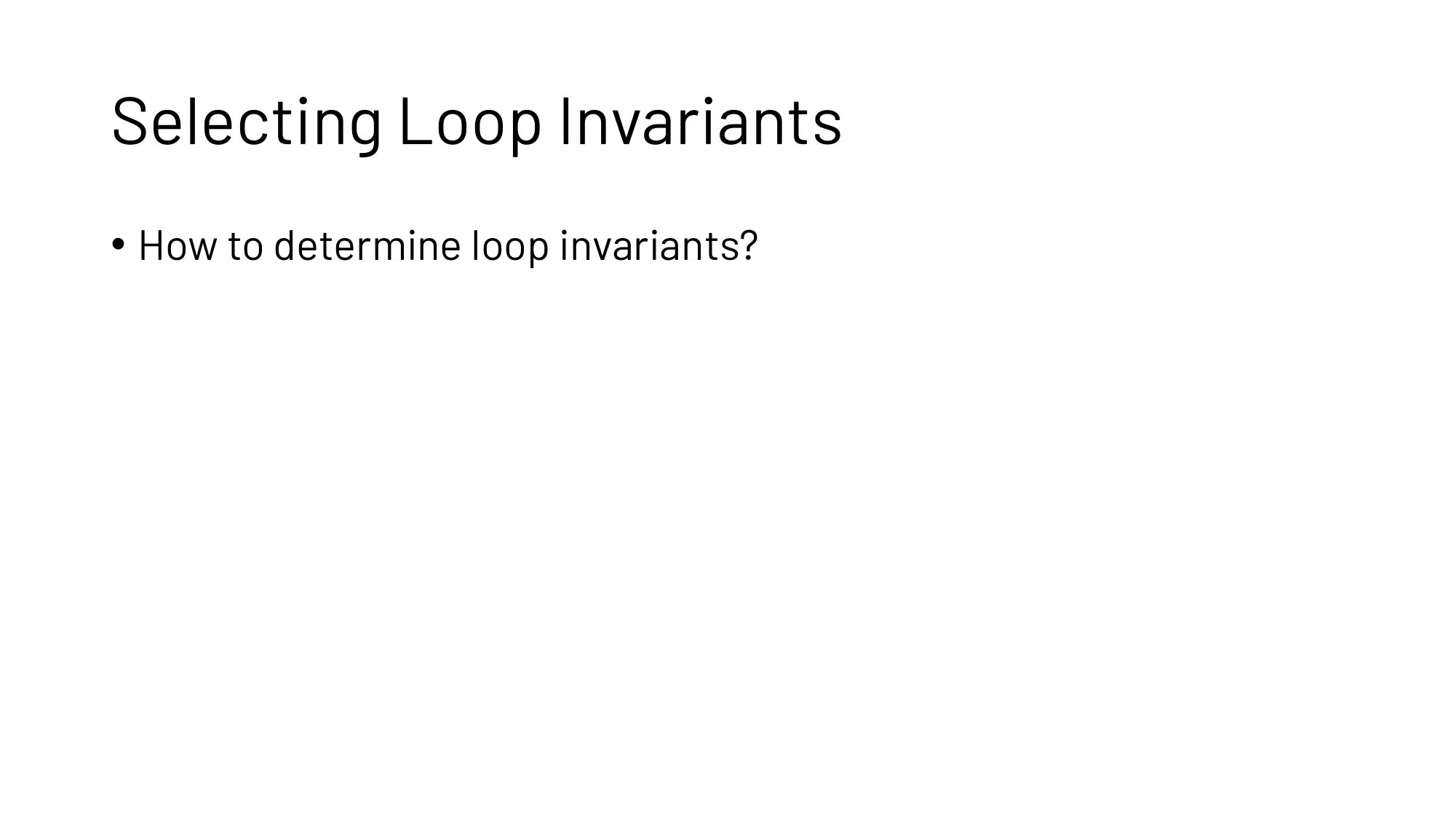

# Selecting Loop Invariants
How to determine loop invariants?